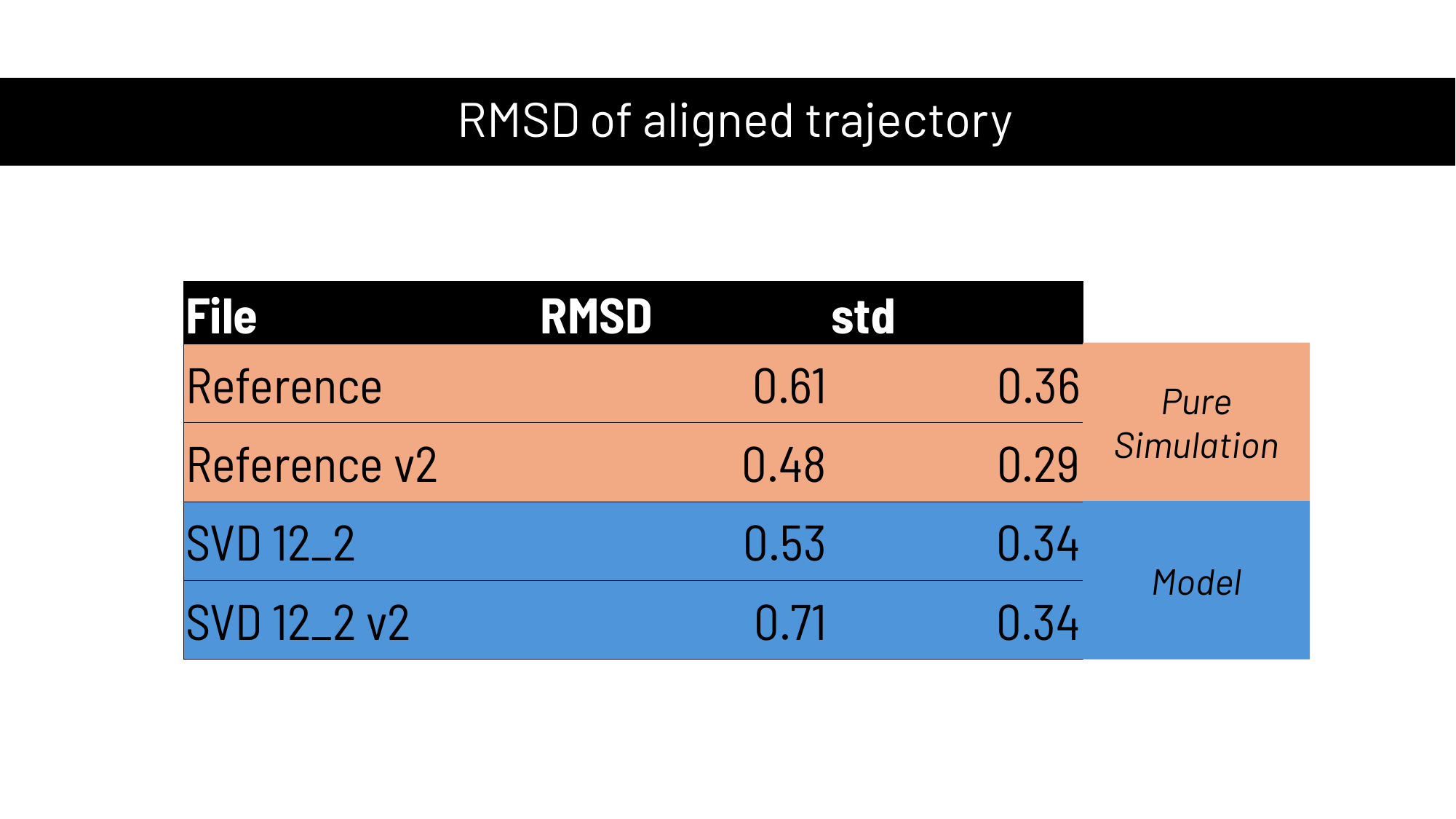

# RMSD of aligned trajectory

| File | RMSD | std |
| --- | --- | --- |
| Reference | 0.61 | 0.36 |
| Reference v2 | 0.48 | 0.29 |
| SVD 12\_2 | 0.53 | 0.34 |
| SVD 12\_2 v2 | 0.71 | 0.34 |
Pure Simulation
Model